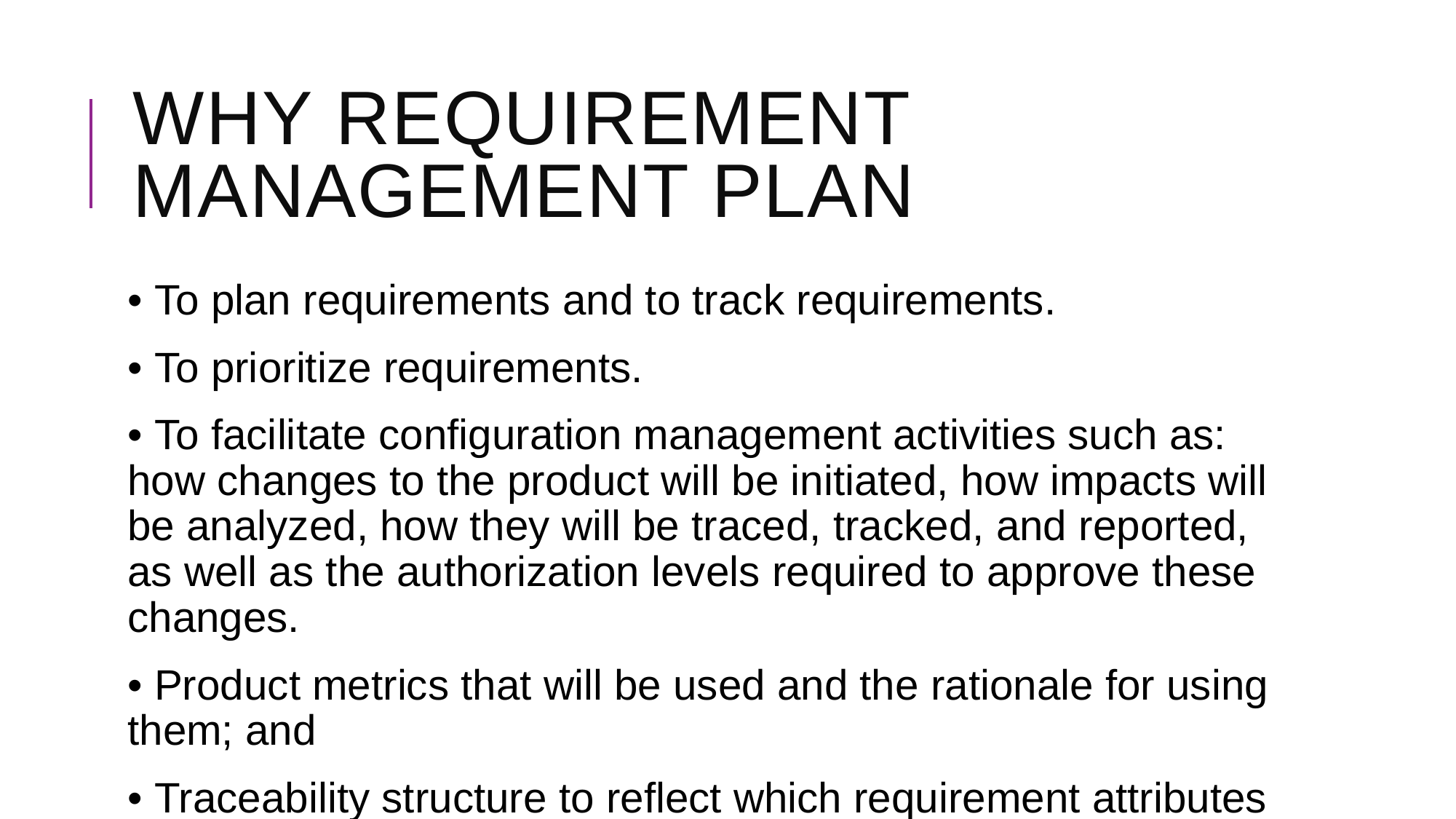

# Why Requirement Management Plan
• To plan requirements and to track requirements.
• To prioritize requirements.
• To facilitate configuration management activities such as: how changes to the product will be initiated, how impacts will be analyzed, how they will be traced, tracked, and reported, as well as the authorization levels required to approve these changes.
• Product metrics that will be used and the rationale for using them; and
• Traceability structure to reflect which requirement attributes will be captured on the traceability matrix.